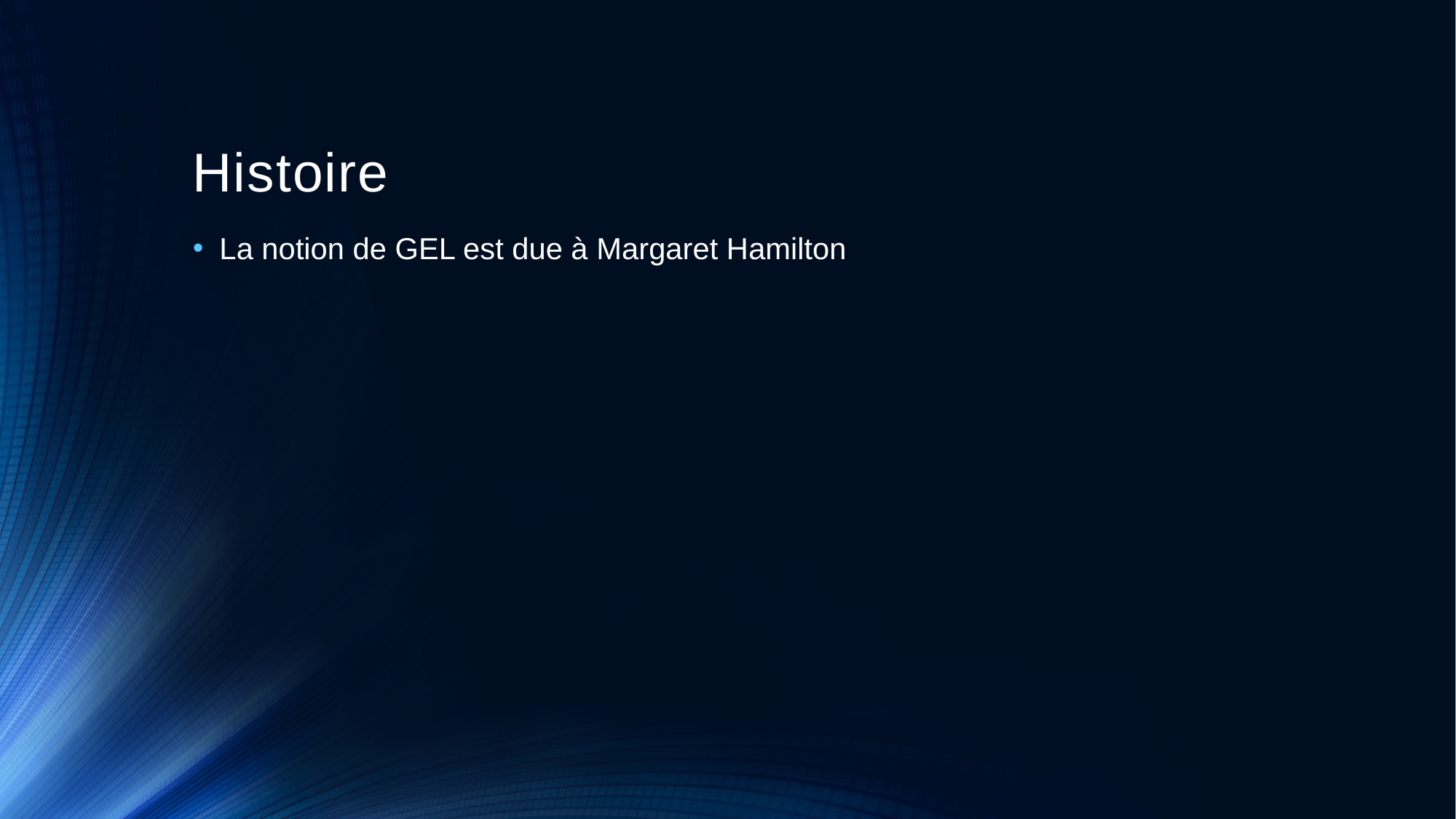

# Histoire
La notion de GEL est due à Margaret Hamilton